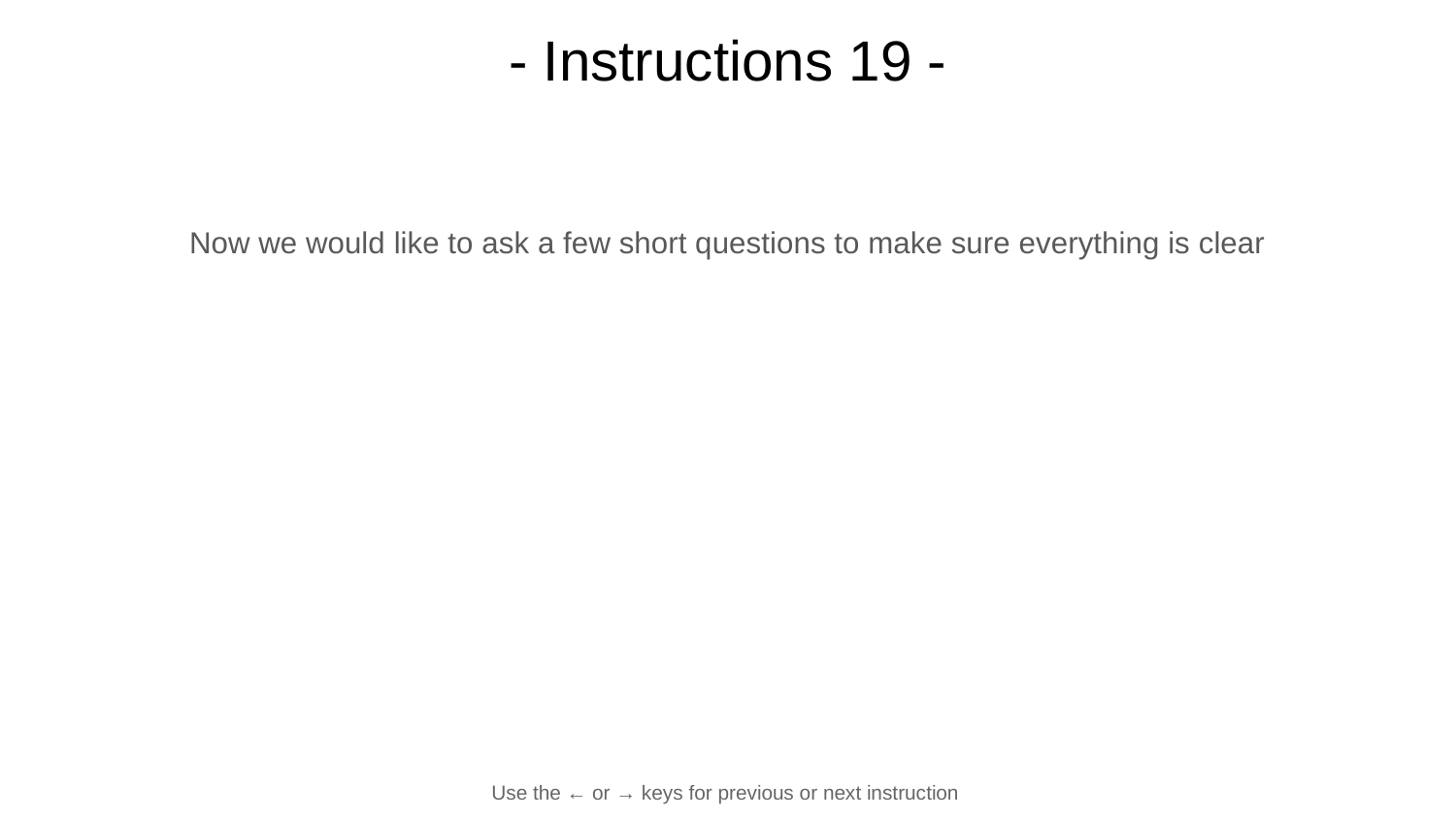

# - Instructions 19 -

Now we would like to ask a few short questions to make sure everything is clear

Use the ← or → keys for previous or next instruction